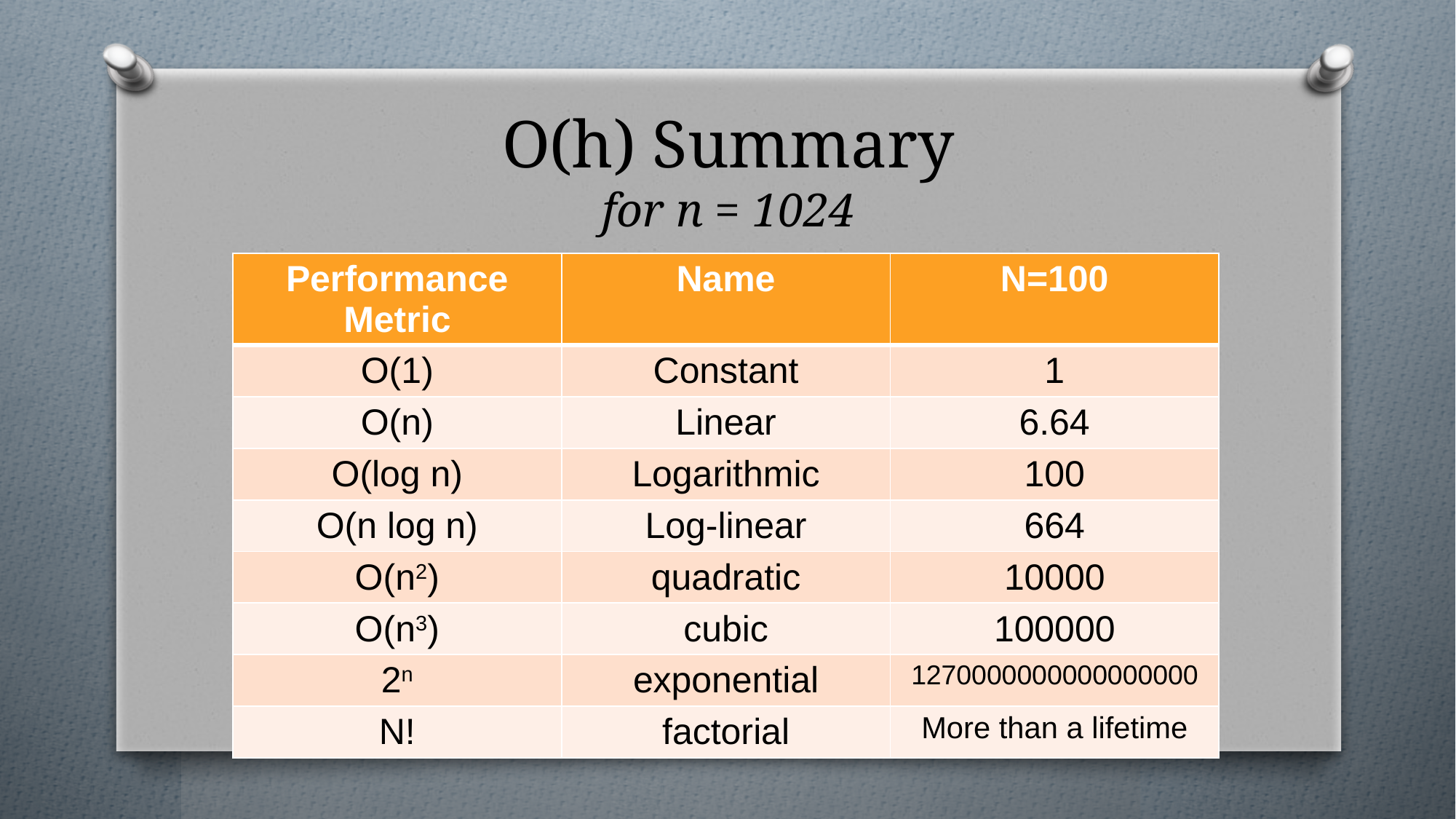

# O(h) Summary for n = 1024
| Performance Metric | Name | N=100 |
| --- | --- | --- |
| O(1) | Constant | 1 |
| O(n) | Linear | 6.64 |
| O(log n) | Logarithmic | 100 |
| O(n log n) | Log-linear | 664 |
| O(n2) | quadratic | 10000 |
| O(n3) | cubic | 100000 |
| 2n | exponential | 1270000000000000000 |
| N! | factorial | More than a lifetime |